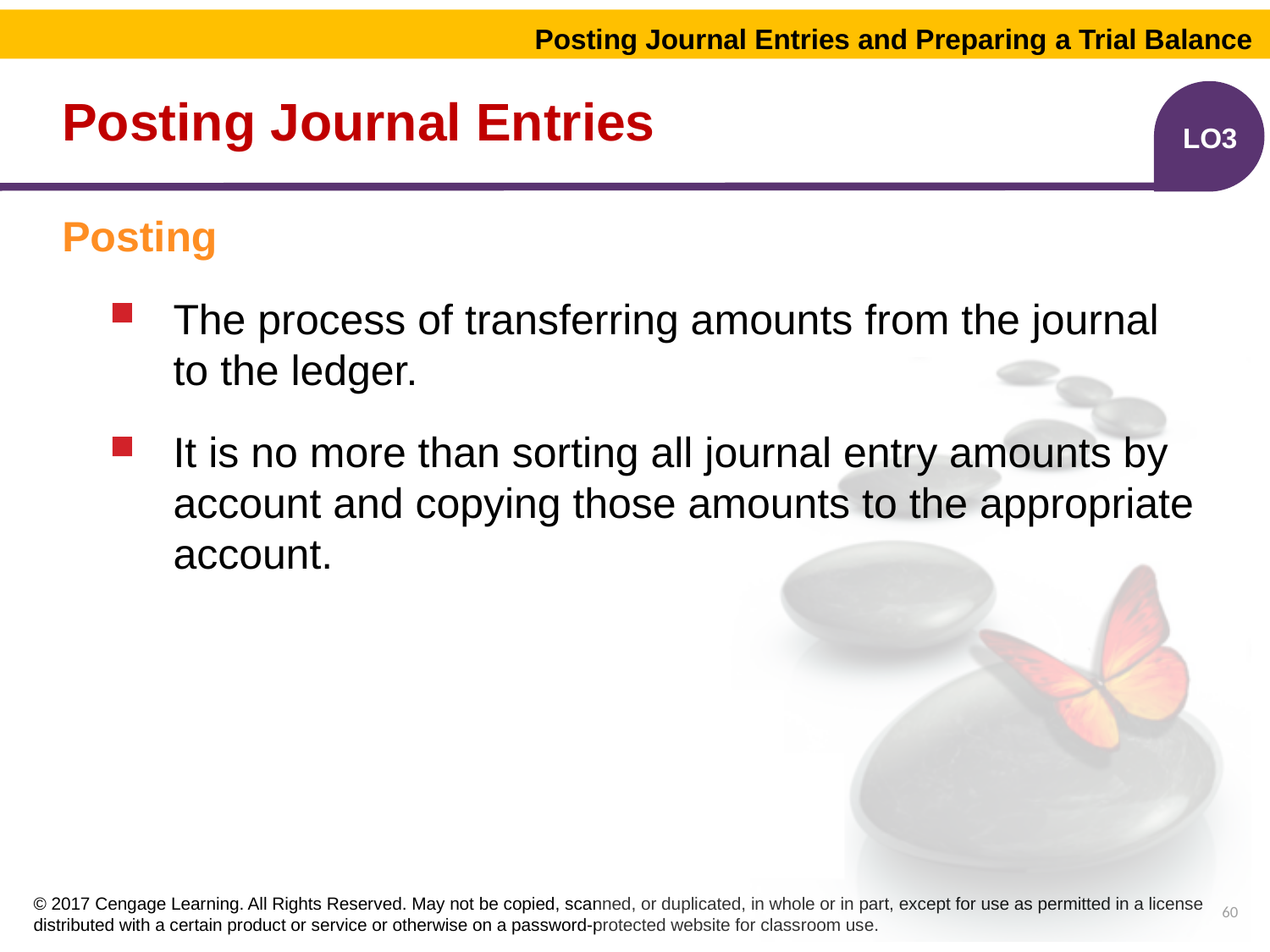

Posting Journal Entries and Preparing a Trial Balance
# Posting Journal Entries
LO3
Posting
The process of transferring amounts from the journal to the ledger.
It is no more than sorting all journal entry amounts by account and copying those amounts to the appropriate account.

60